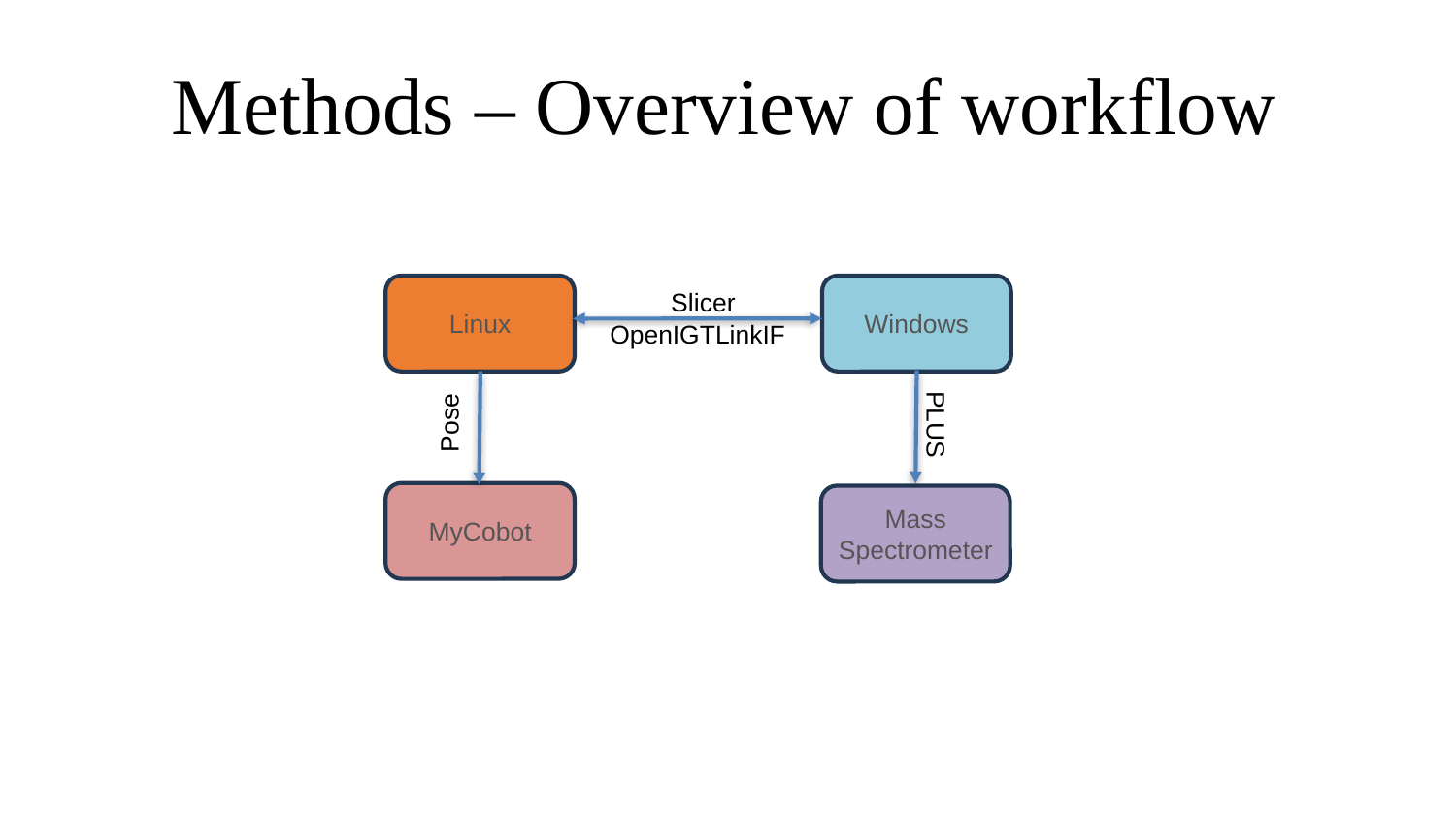

Methods – Overview of workflow
Linux
Windows
Slicer
OpenIGTLinkIF
Pose
PLUS
MyCobot
Mass Spectrometer